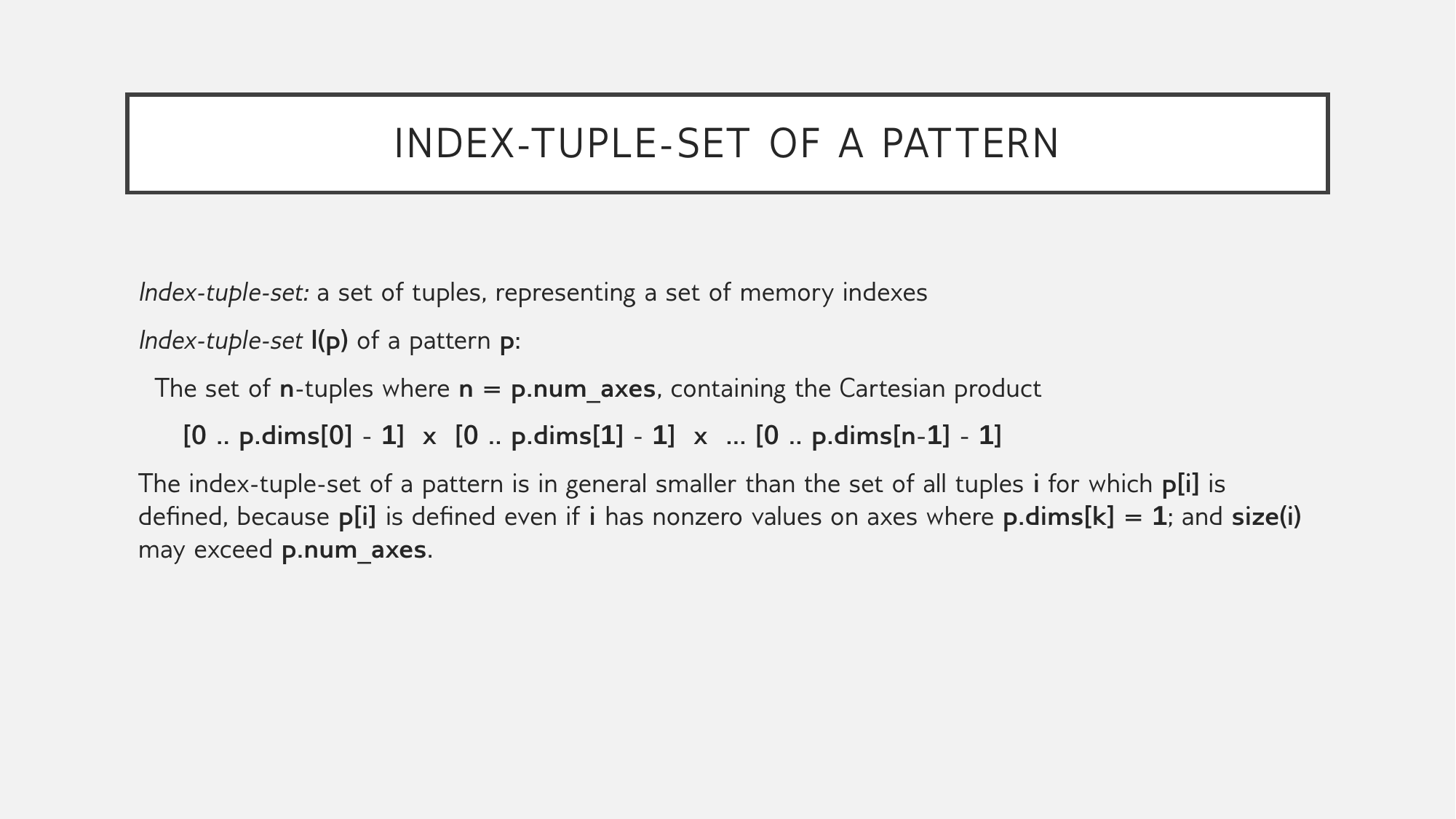

# index-tuple-set of a pattern

Index-tuple-set: a set of tuples, representing a set of memory indexes
Index-tuple-set I(p) of a pattern p:
  The set of n-tuples where n = p.num_axes, containing the Cartesian product
     [0 .. p.dims[0] - 1]  x  [0 .. p.dims[1] - 1]  x  ... [0 .. p.dims[n-1] - 1]
The index-tuple-set of a pattern is in general smaller than the set of all tuples i for which p[i] is defined, because p[i] is defined even if i has nonzero values on axes where p.dims[k] = 1; and size(i) may exceed p.num_axes.